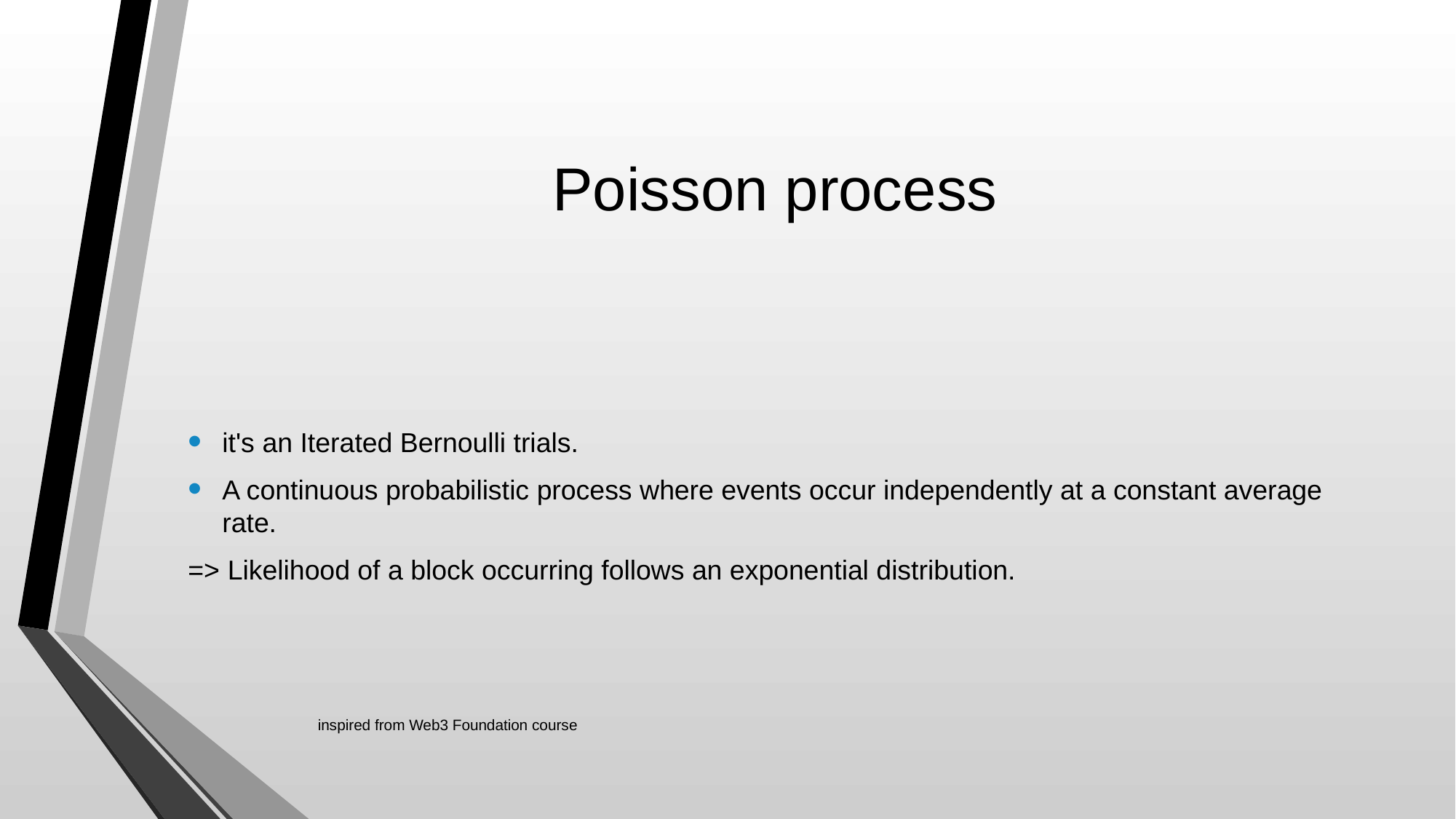

# Poisson process

it's an Iterated Bernoulli trials.
A continuous probabilistic process where events occur independently at a constant average rate.
=> Likelihood of a block occurring follows an exponential distribution.
inspired from Web3 Foundation course